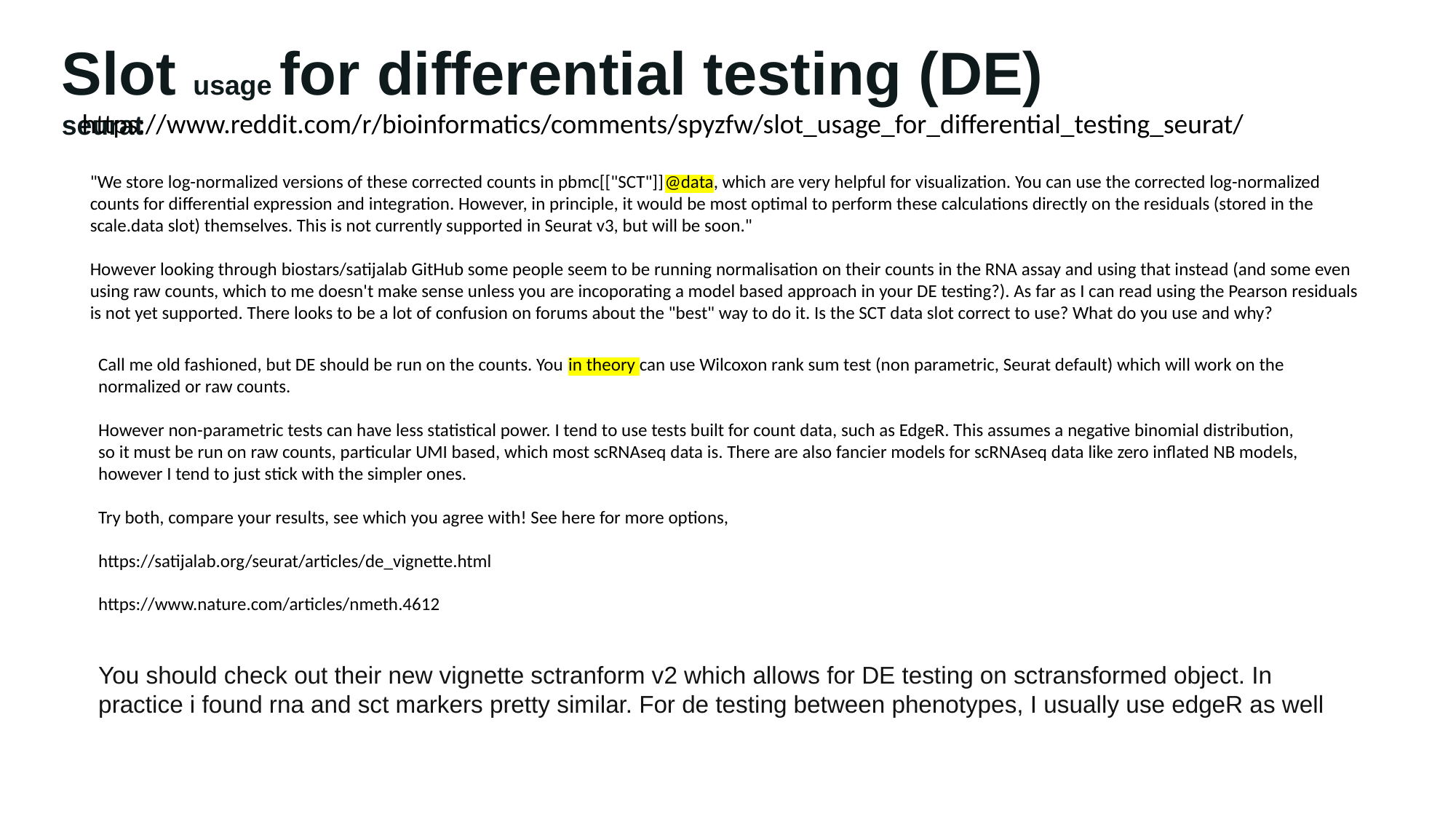

Slot usage for differential testing (DE) seurat
https://www.reddit.com/r/bioinformatics/comments/spyzfw/slot_usage_for_differential_testing_seurat/
"We store log-normalized versions of these corrected counts in pbmc[["SCT"]]@data, which are very helpful for visualization. You can use the corrected log-normalized counts for differential expression and integration. However, in principle, it would be most optimal to perform these calculations directly on the residuals (stored in the scale.data slot) themselves. This is not currently supported in Seurat v3, but will be soon."

However looking through biostars/satijalab GitHub some people seem to be running normalisation on their counts in the RNA assay and using that instead (and some even using raw counts, which to me doesn't make sense unless you are incoporating a model based approach in your DE testing?). As far as I can read using the Pearson residuals is not yet supported. There looks to be a lot of confusion on forums about the "best" way to do it. Is the SCT data slot correct to use? What do you use and why?
Call me old fashioned, but DE should be run on the counts. You in theory can use Wilcoxon rank sum test (non parametric, Seurat default) which will work on the normalized or raw counts.

However non-parametric tests can have less statistical power. I tend to use tests built for count data, such as EdgeR. This assumes a negative binomial distribution, so it must be run on raw counts, particular UMI based, which most scRNAseq data is. There are also fancier models for scRNAseq data like zero inflated NB models, however I tend to just stick with the simpler ones.

Try both, compare your results, see which you agree with! See here for more options,

https://satijalab.org/seurat/articles/de_vignette.html

https://www.nature.com/articles/nmeth.4612
You should check out their new vignette sctranform v2 which allows for DE testing on sctransformed object. In practice i found rna and sct markers pretty similar. For de testing between phenotypes, I usually use edgeR as well